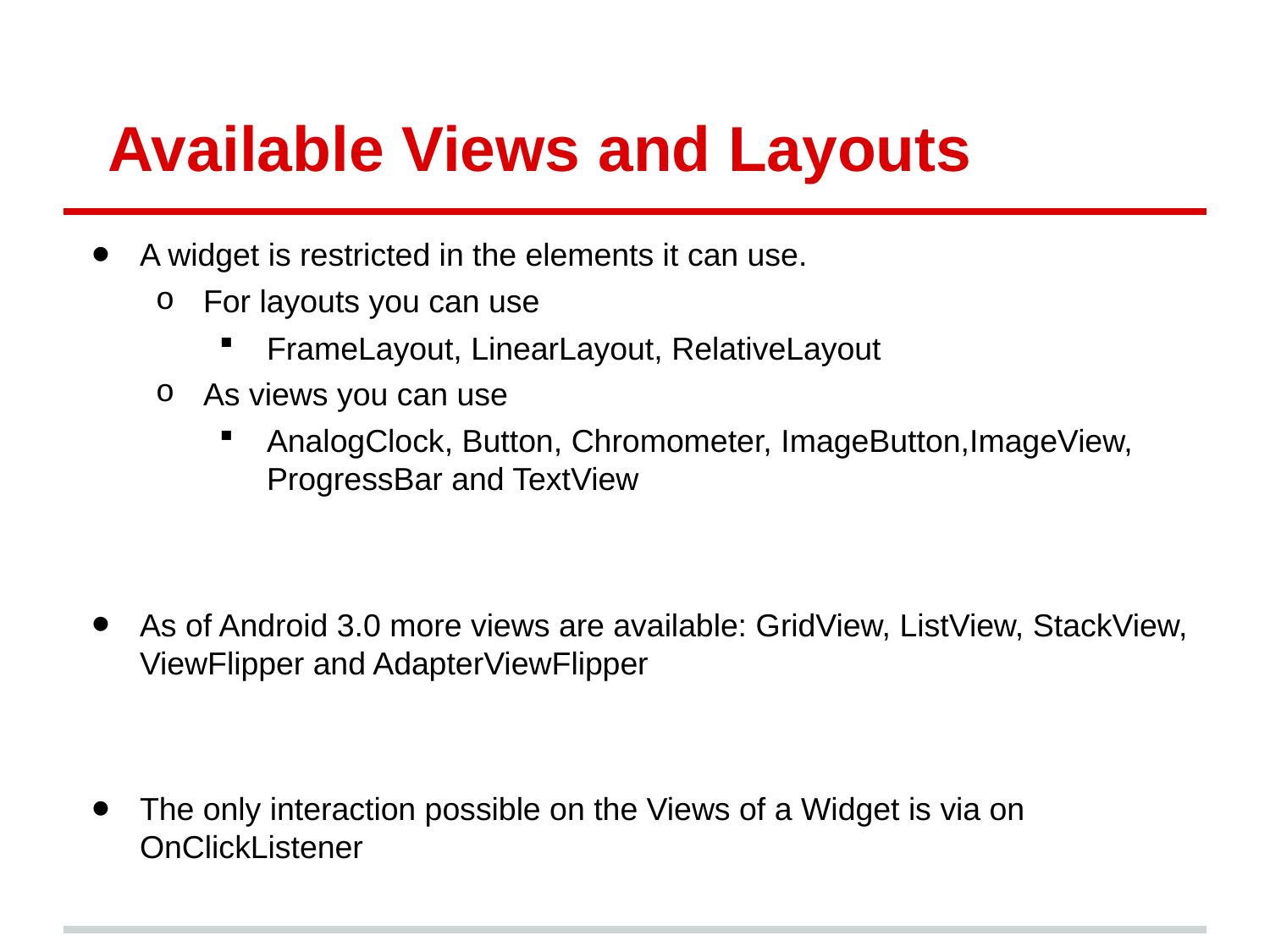

# Available Views and Layouts
A widget is restricted in the elements it can use.
For layouts you can use
FrameLayout, LinearLayout, RelativeLayout
As views you can use
AnalogClock, Button, Chromometer, ImageButton,ImageView, ProgressBar and TextView

As of Android 3.0 more views are available: GridView, ListView, StackView, ViewFlipper and AdapterViewFlipper

The only interaction possible on the Views of a Widget is via on OnClickListener